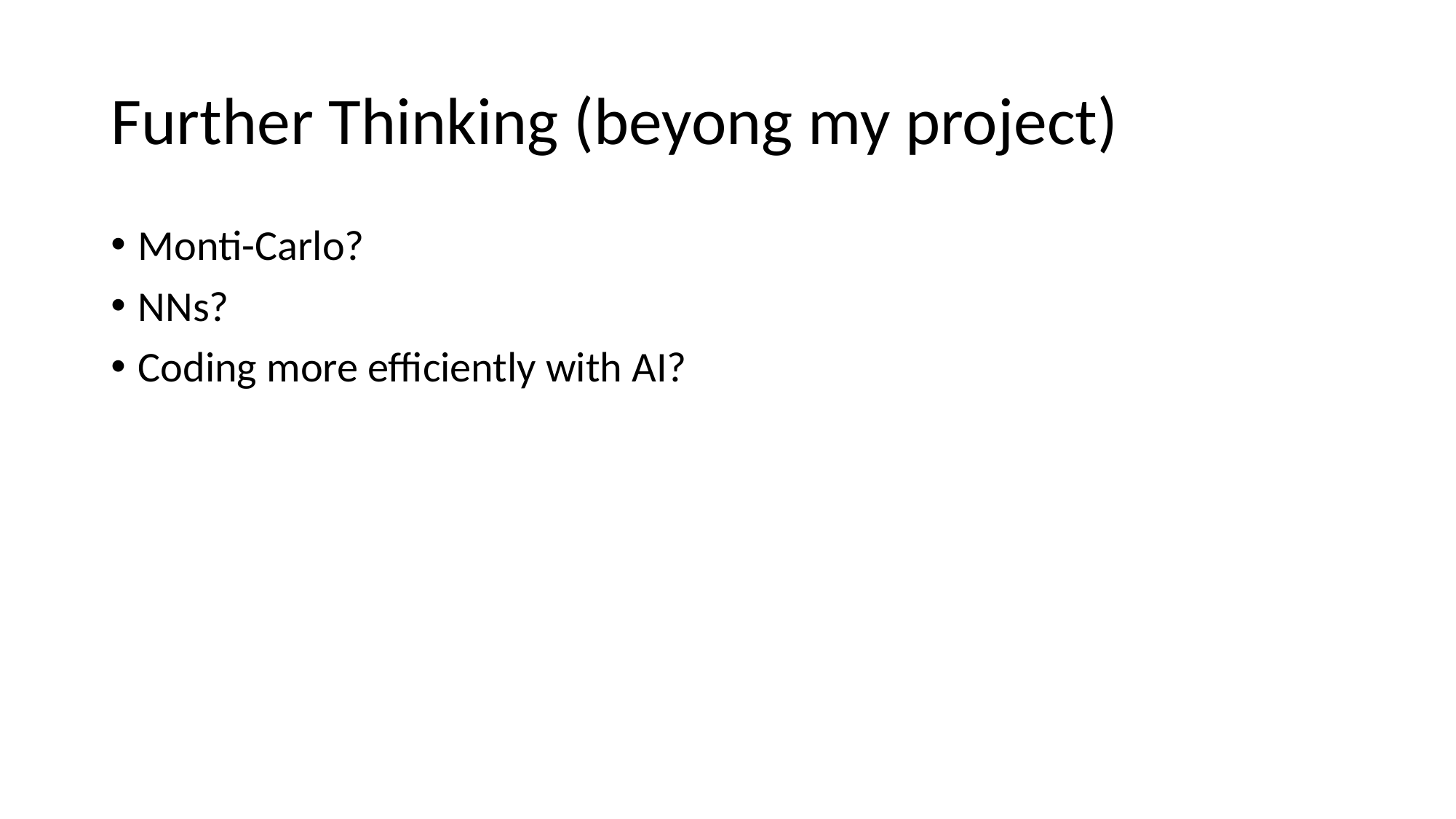

# Further Thinking (beyong my project)
Monti-Carlo?
NNs?
Coding more efficiently with AI?